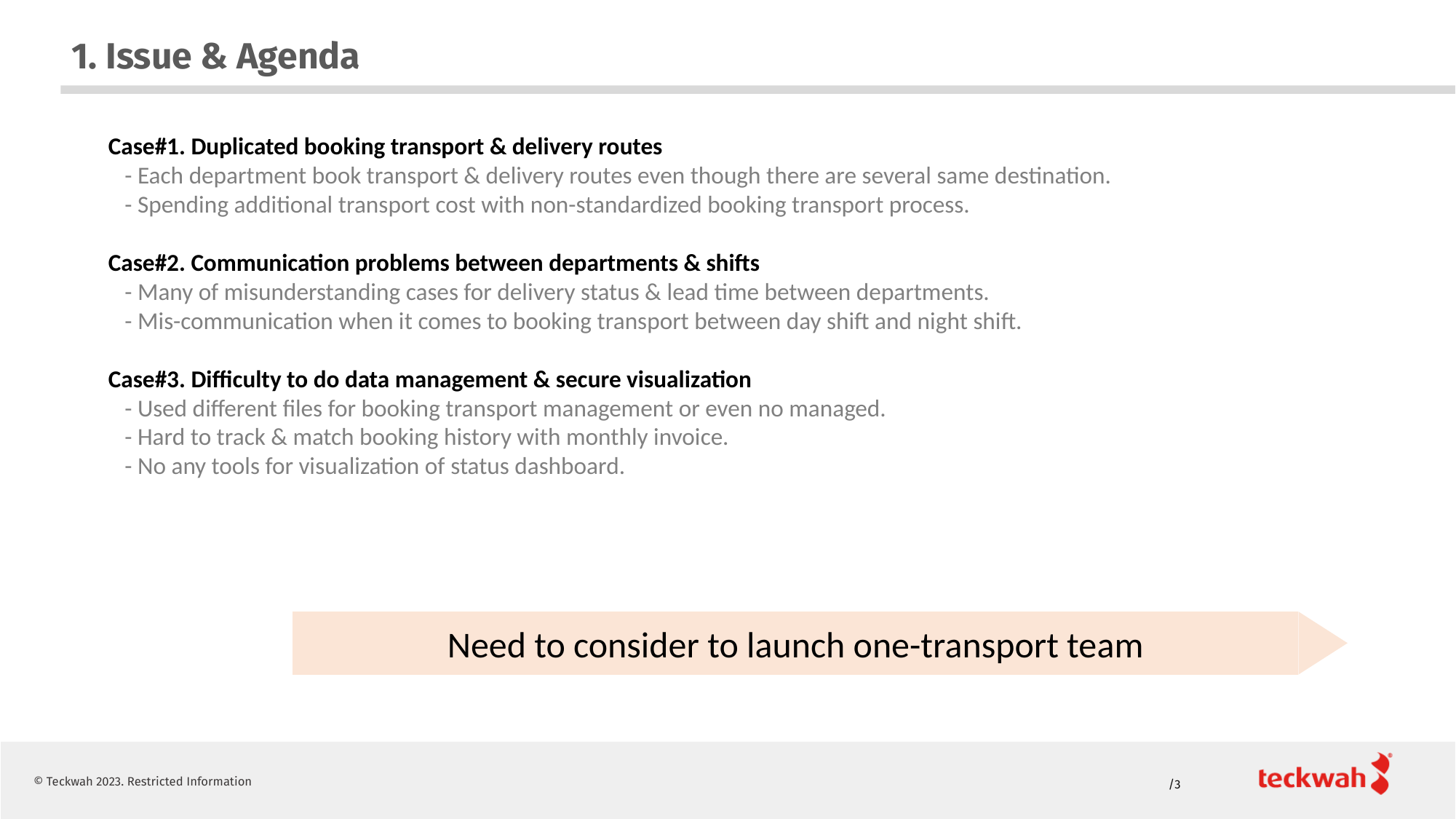

1. Issue & Agenda

Case#1. Duplicated booking transport & delivery routes
   - Each department book transport & delivery routes even though there are several same destination.
   - Spending additional transport cost with non-standardized booking transport process.

Case#2. Communication problems between departments & shifts
   - Many of misunderstanding cases for delivery status & lead time between departments.
   - Mis-communication when it comes to booking transport between day shift and night shift.

Case#3. Difficulty to do data management & secure visualization
   - Used different files for booking transport management or even no managed.
   - Hard to track & match booking history with monthly invoice.
   - No any tools for visualization of status dashboard.

Need to consider to launch one-transport team

© Teckwah 2023. Restricted Information

/3